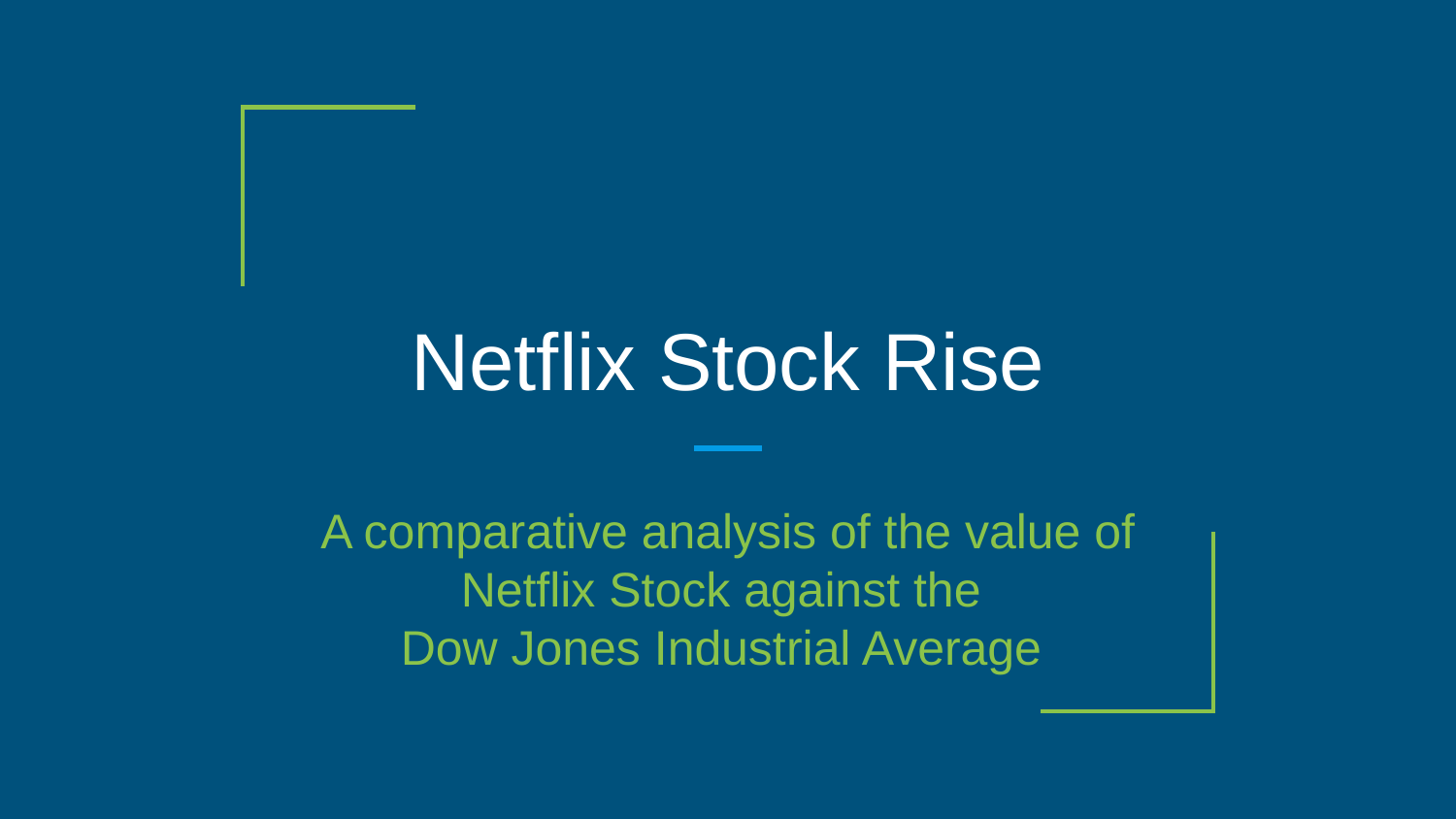

# Netflix Stock Rise
A comparative analysis of the value of Netflix Stock against the
Dow Jones Industrial Average